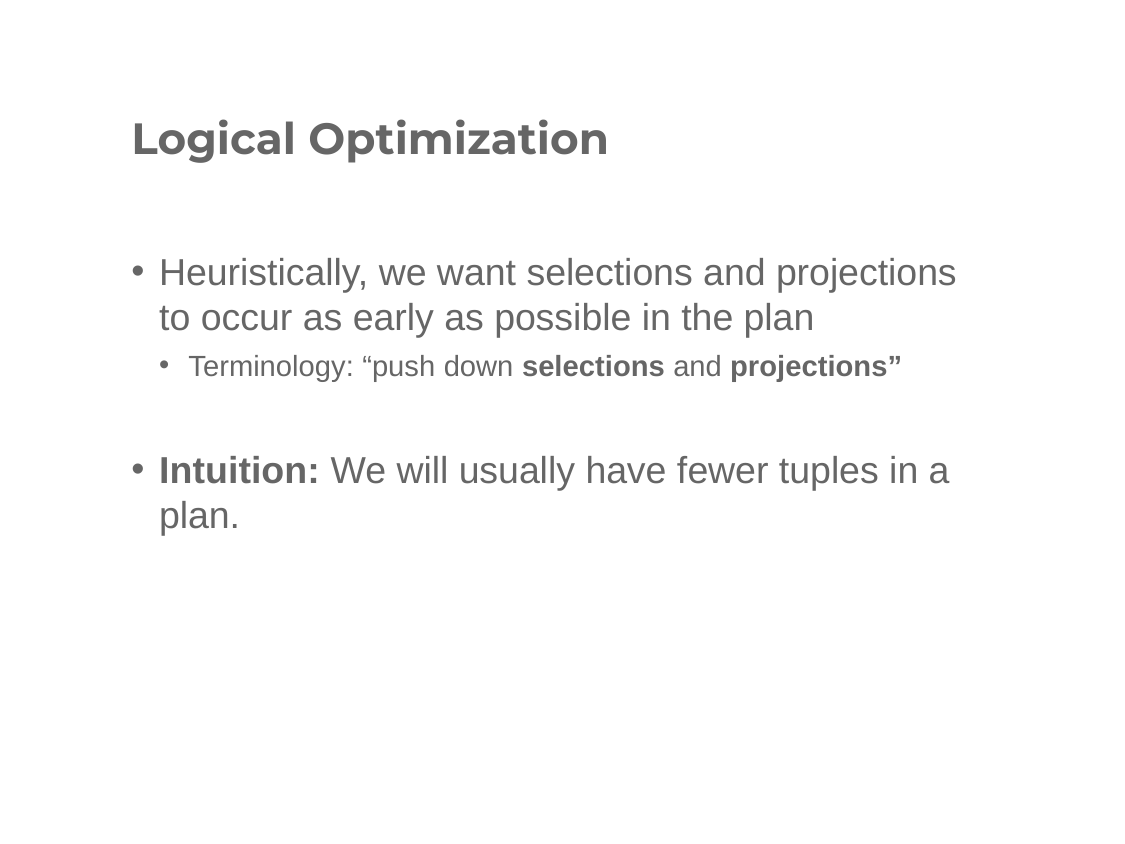

Logical Optimization
Heuristically, we want selections and projections to occur as early as possible in the plan
Terminology: “push down selections and projections”

Intuition: We will usually have fewer tuples in a plan.